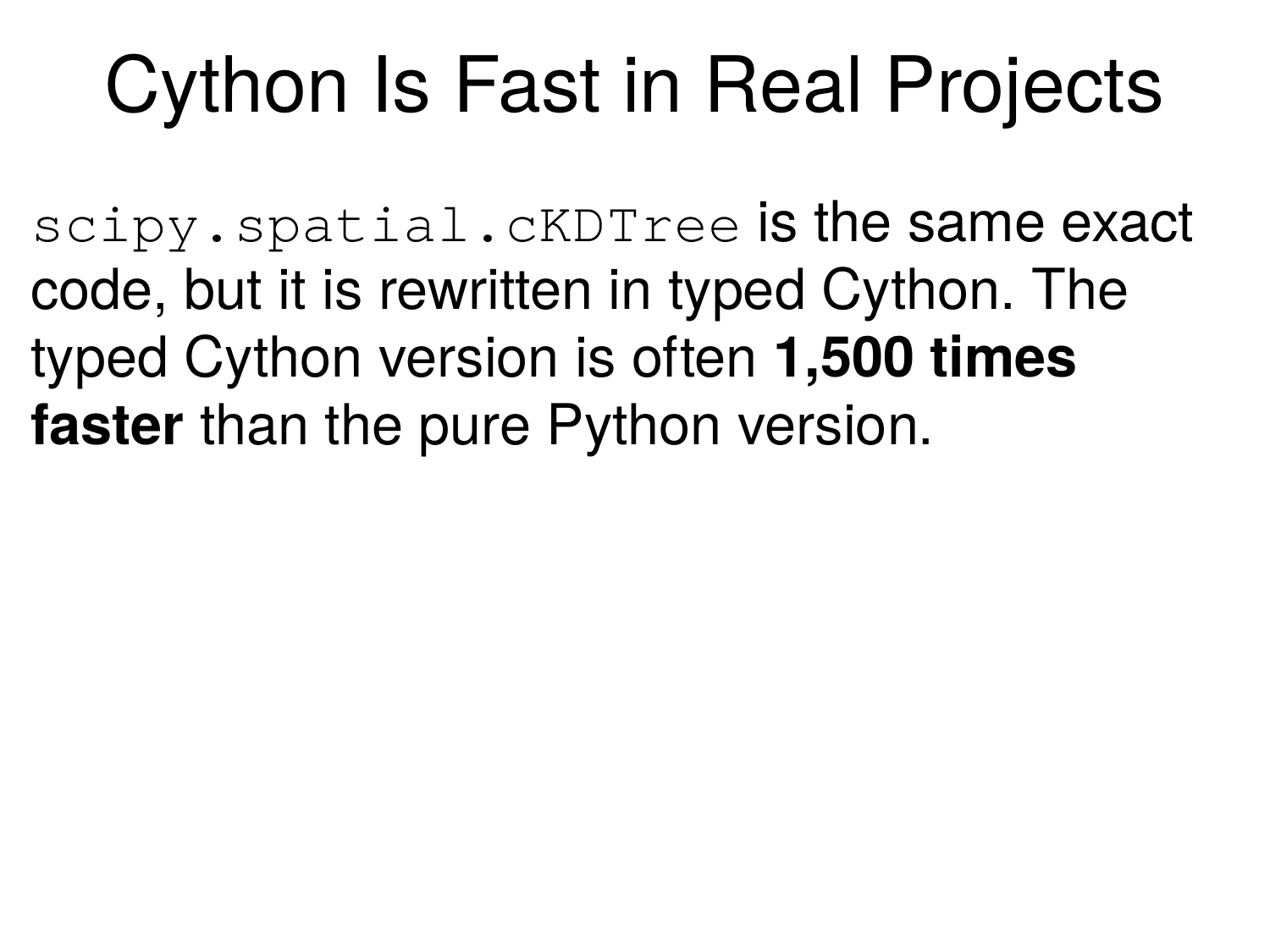

# Cython Is Fast in Real Projects
scipy.spatial.cKDTree is the same exact code, but it is rewritten in typed Cython. The typed Cython version is often 1,500 times faster than the pure Python version.